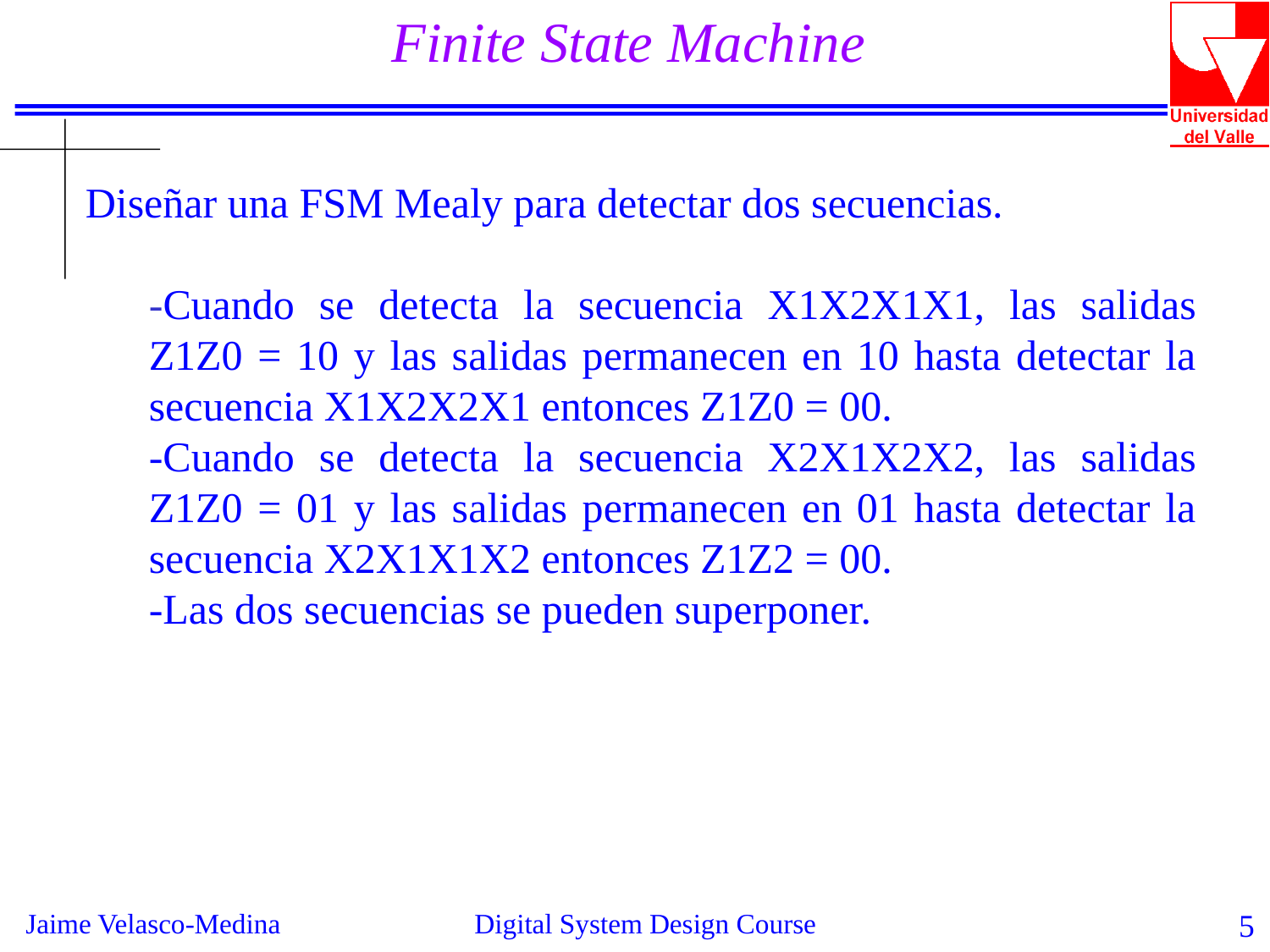

Finite State Machine

Diseñar una FSM Mealy para detectar dos secuencias.

-Cuando se detecta la secuencia X1X2X1X1, las salidas Z1Z0 = 10 y las salidas permanecen en 10 hasta detectar la secuencia X1X2X2X1 entonces Z1Z0 = 00.
-Cuando se detecta la secuencia X2X1X2X2, las salidas Z1Z0 = 01 y las salidas permanecen en 01 hasta detectar la secuencia X2X1X1X2 entonces Z1Z2 = 00.
-Las dos secuencias se pueden superponer.